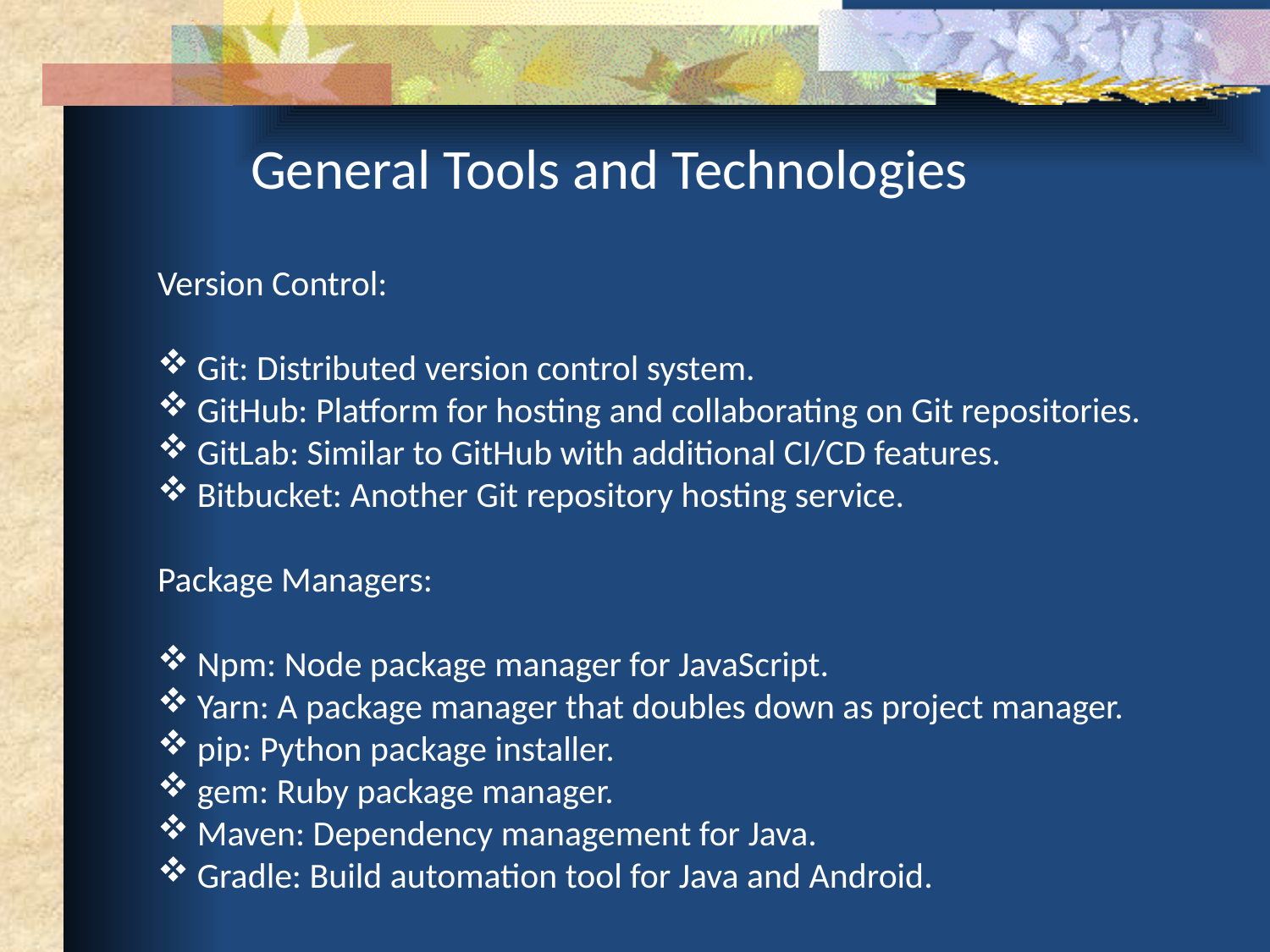

General Tools and Technologies
Version Control:

Git: Distributed version control system.
GitHub: Platform for hosting and collaborating on Git repositories.
GitLab: Similar to GitHub with additional CI/CD features.
Bitbucket: Another Git repository hosting service.

Package Managers:

Npm: Node package manager for JavaScript.
Yarn: A package manager that doubles down as project manager.
pip: Python package installer.
gem: Ruby package manager.
Maven: Dependency management for Java.
Gradle: Build automation tool for Java and Android.